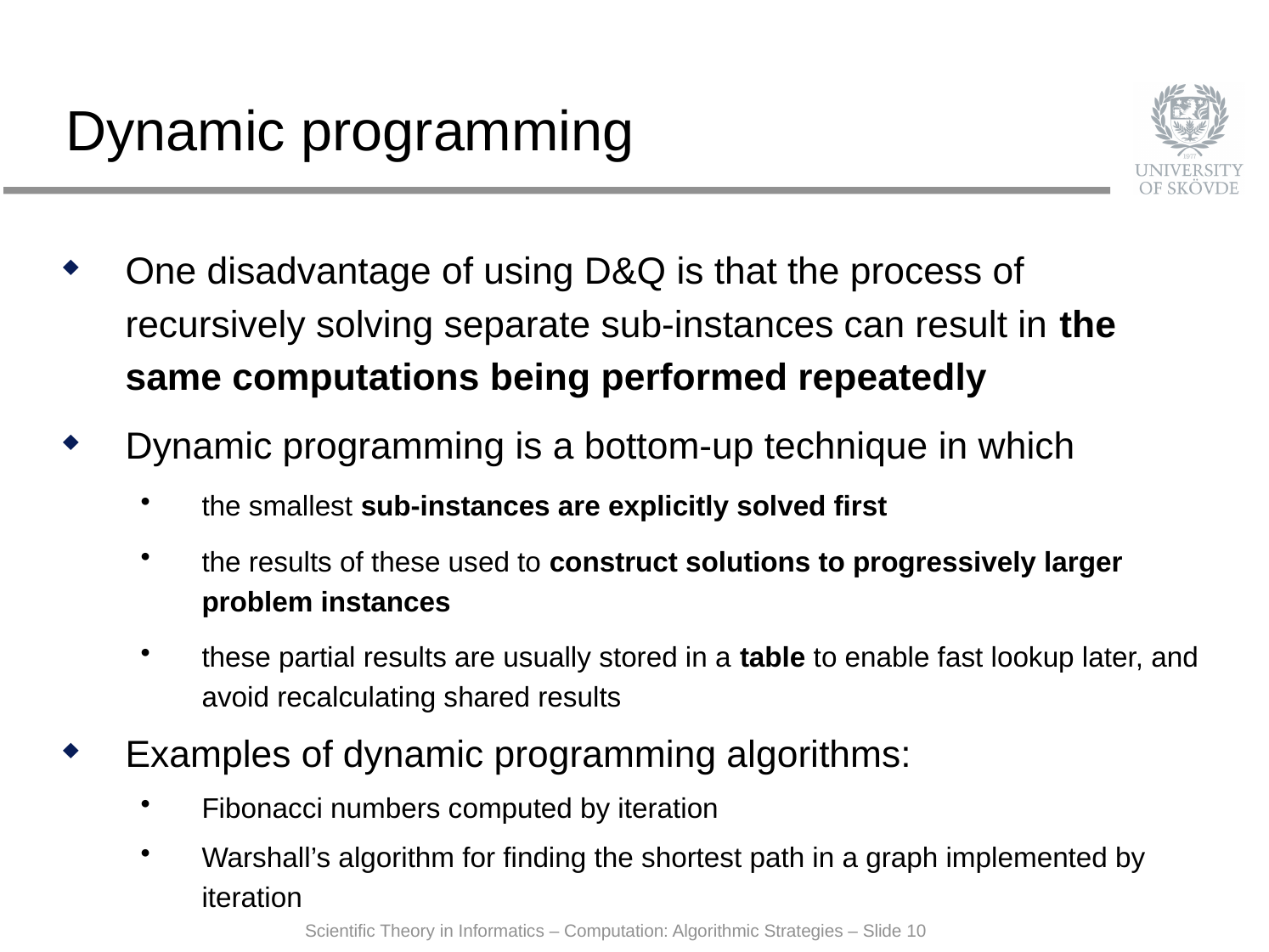

# Dynamic programming
One disadvantage of using D&Q is that the process of recursively solving separate sub-instances can result in the same computations being performed repeatedly
Dynamic programming is a bottom-up technique in which
the smallest sub-instances are explicitly solved first
the results of these used to construct solutions to progressively larger problem instances
these partial results are usually stored in a table to enable fast lookup later, and avoid recalculating shared results
Examples of dynamic programming algorithms:
Fibonacci numbers computed by iteration
Warshall’s algorithm for finding the shortest path in a graph implemented by iteration